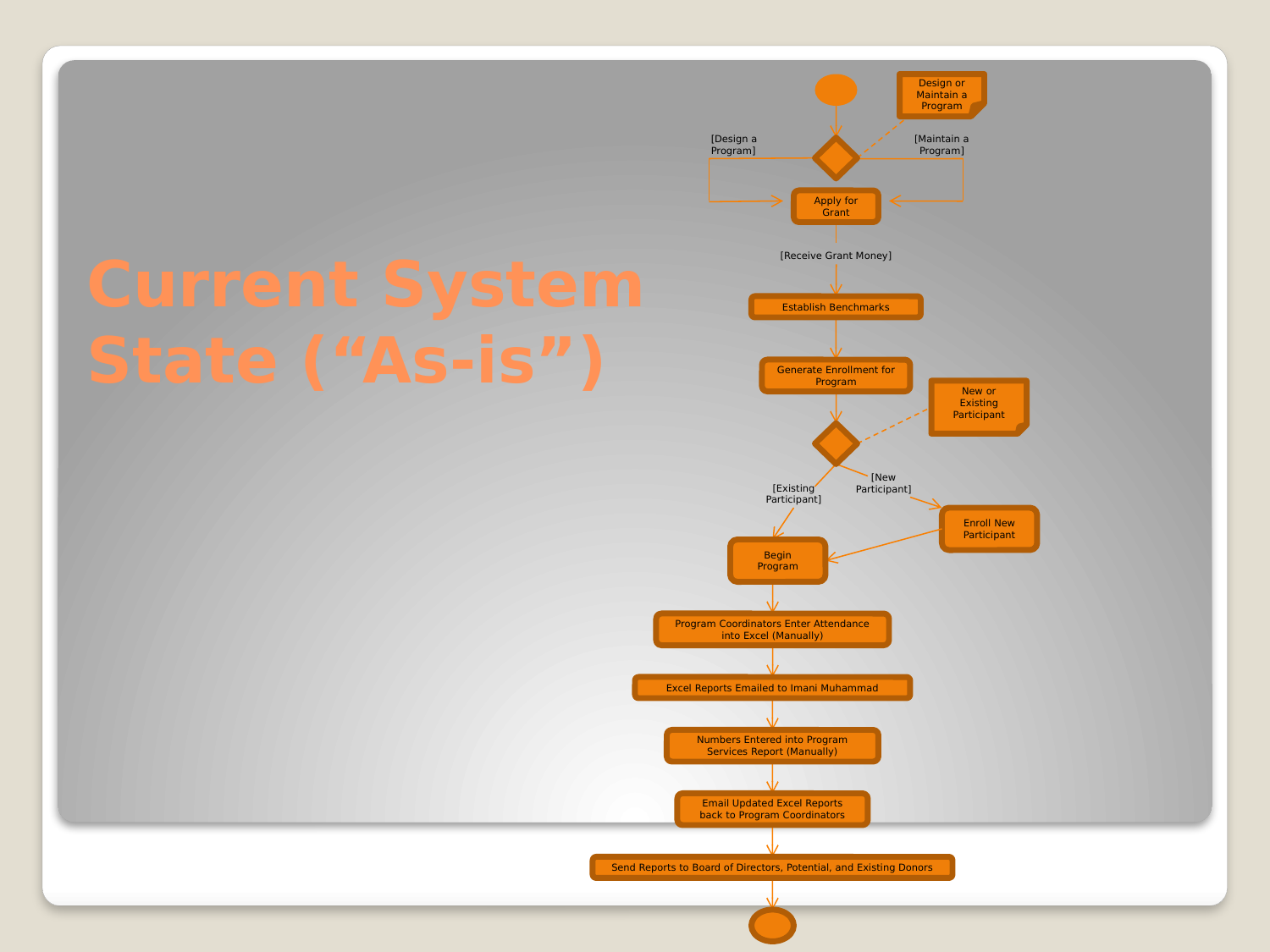

Design or Maintain a Program
[Design a Program]
[Maintain a Program]

Apply for Grant
[Receive Grant Money]
# Current System State (“As-is”)
Establish Benchmarks
Generate Enrollment for Program
New or Existing Participant

[New Participant]
[Existing Participant]
Enroll New Participant
Begin Program
Program Coordinators Enter Attendance into Excel (Manually)
Excel Reports Emailed to Imani Muhammad
Numbers Entered into Program Services Report (Manually)
Email Updated Excel Reports back to Program Coordinators
Send Reports to Board of Directors, Potential, and Existing Donors